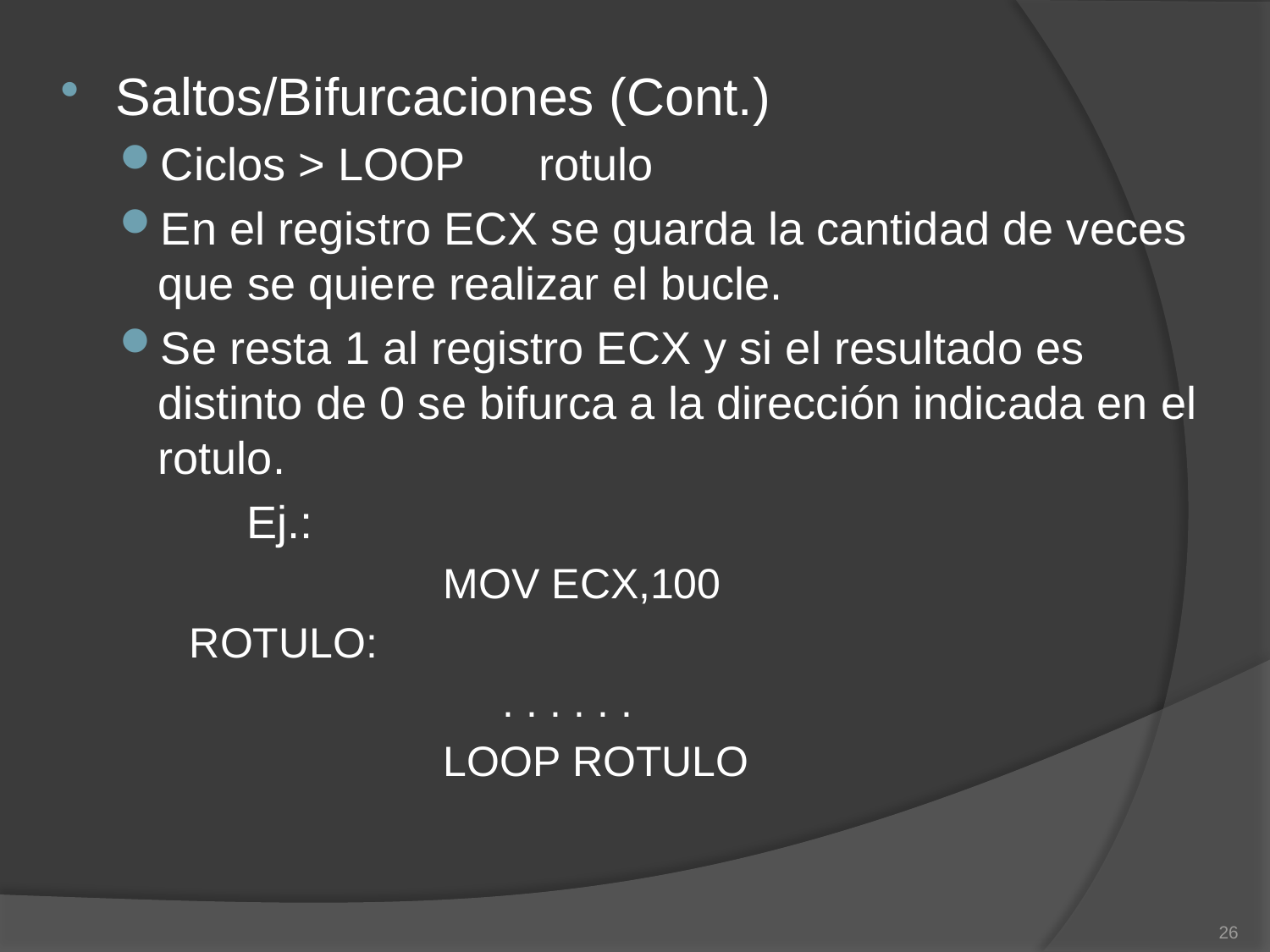

Saltos/Bifurcaciones (Cont.)
Ciclos > LOOP 	rotulo
En el registro ECX se guarda la cantidad de veces que se quiere realizar el bucle.
Se resta 1 al registro ECX y si el resultado es distinto de 0 se bifurca a la dirección indicada en el rotulo.
	Ej.:
			MOV ECX,100
	ROTULO:
			     . . . . . .
			LOOP ROTULO
26